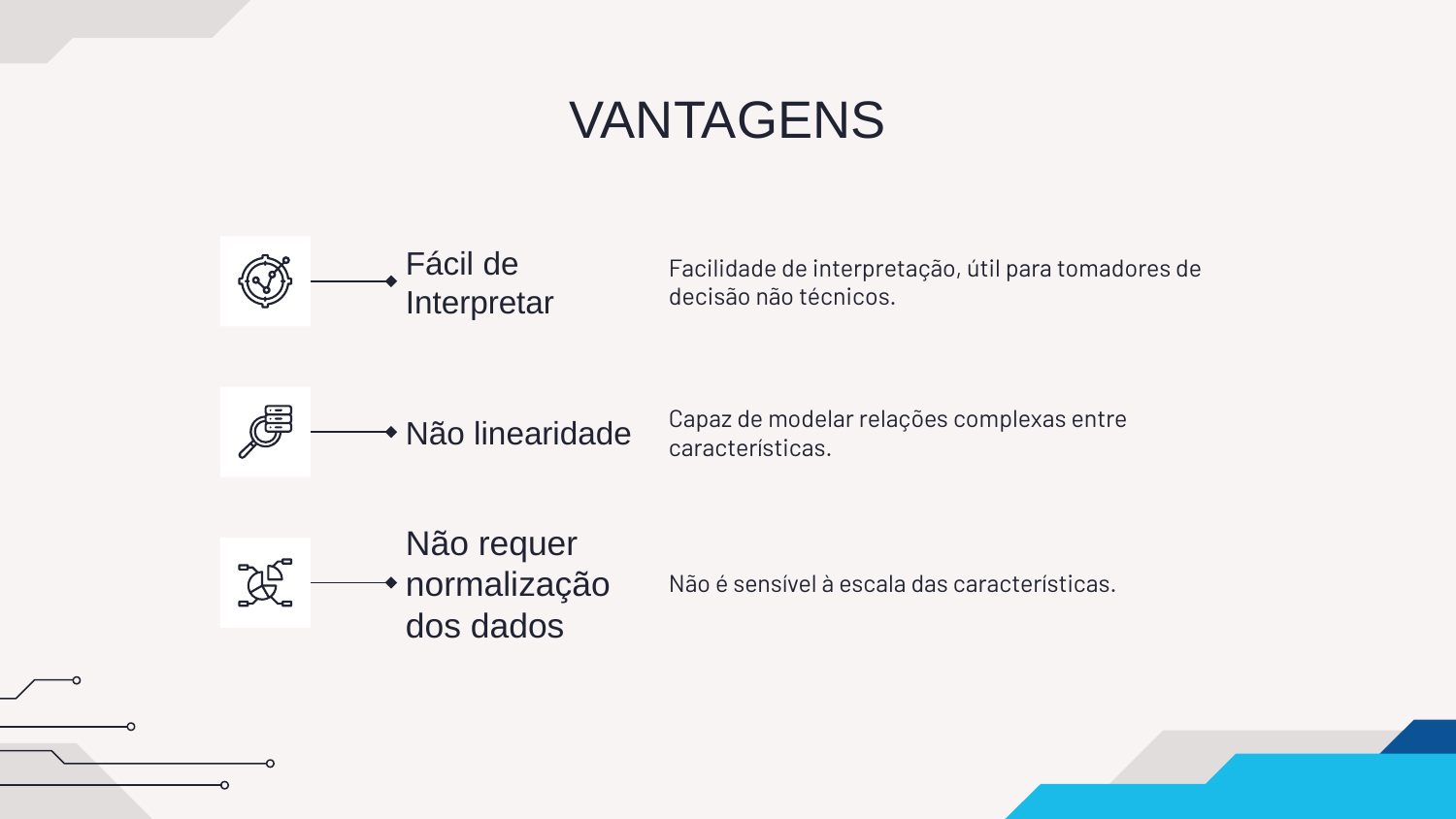

# VANTAGENS

Fácil de Interpretar
Facilidade de interpretação, útil para tomadores de decisão não técnicos.

Não linearidade
Capaz de modelar relações complexas entre características.

Não requer normalização
dos dados
Não é sensível à escala das características.